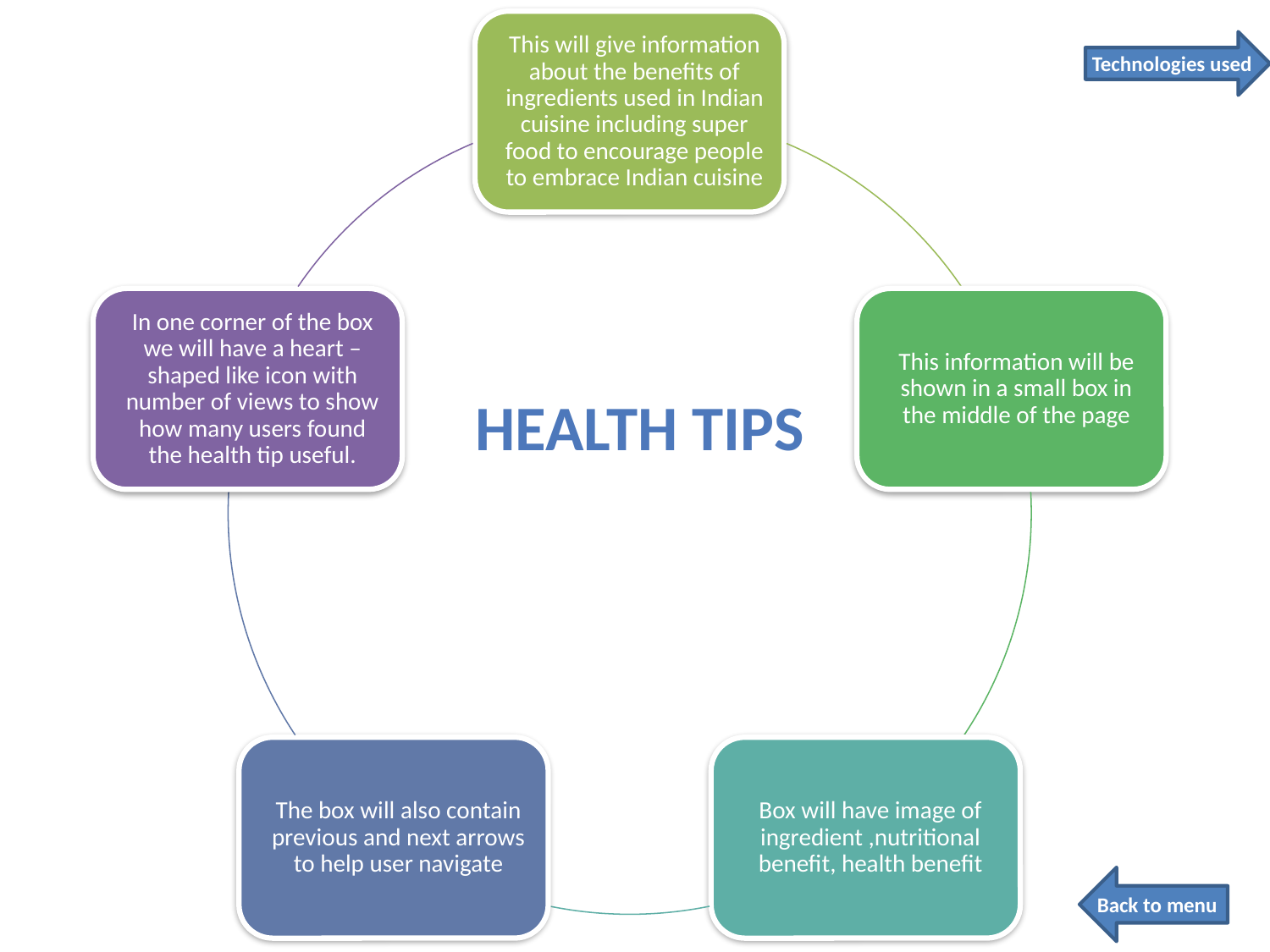

This will give information about the benefits of ingredients used in Indian cuisine including super food to encourage people to embrace Indian cuisine
This information will be shown in a small box in the middle of the page
Box will have image of ingredient ,nutritional benefit, health benefit
The box will also contain previous and next arrows to help user navigate
In one corner of the box we will have a heart –shaped like icon with number of views to show how many users found the health tip useful.

Technologies used
Health tips

Back to menu